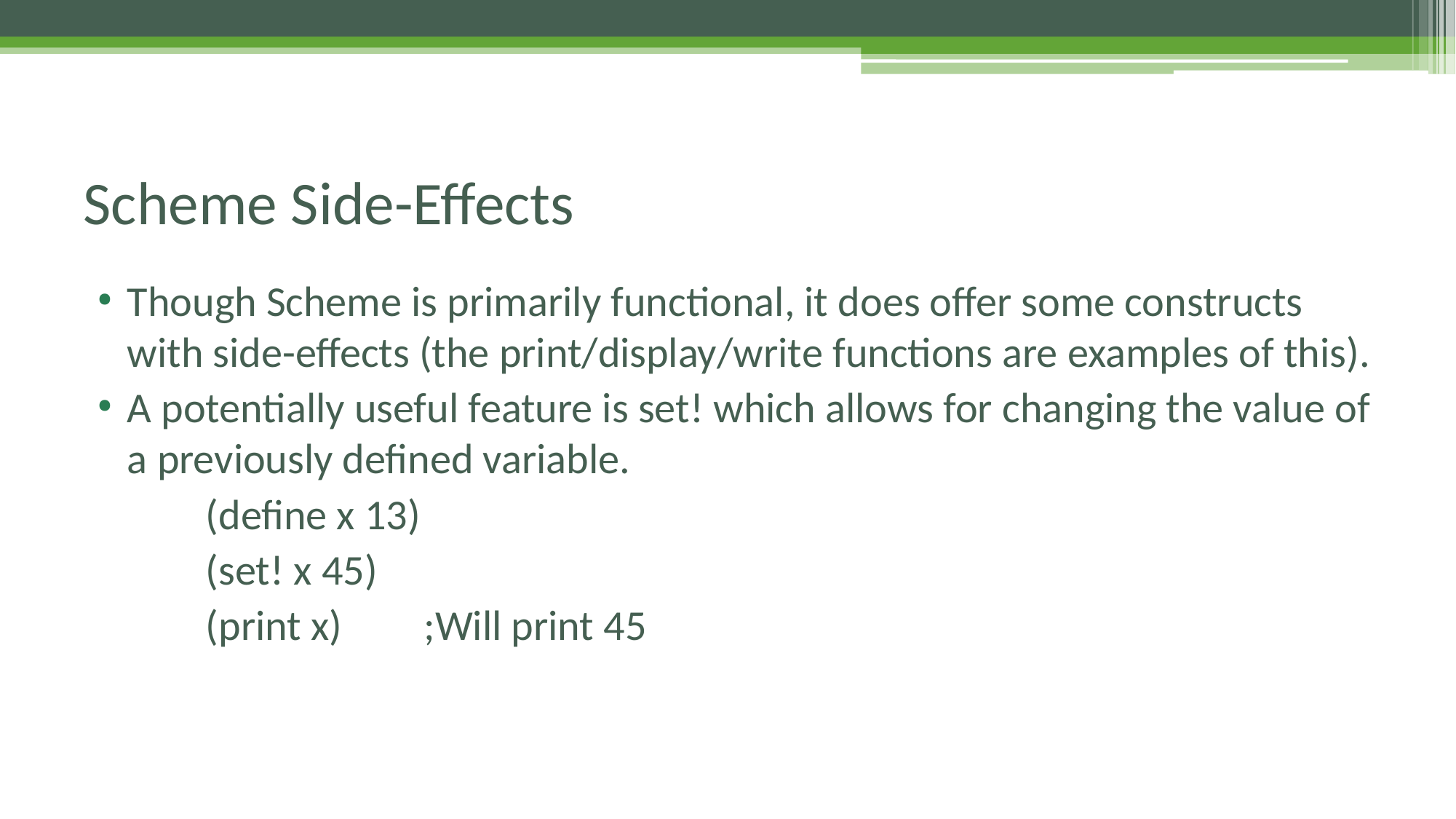

# Scheme Side-Effects
Though Scheme is primarily functional, it does offer some constructs with side-effects (the print/display/write functions are examples of this).
A potentially useful feature is set! which allows for changing the value of a previously defined variable.
	(define x 13)
	(set! x 45)
	(print x)	;Will print 45